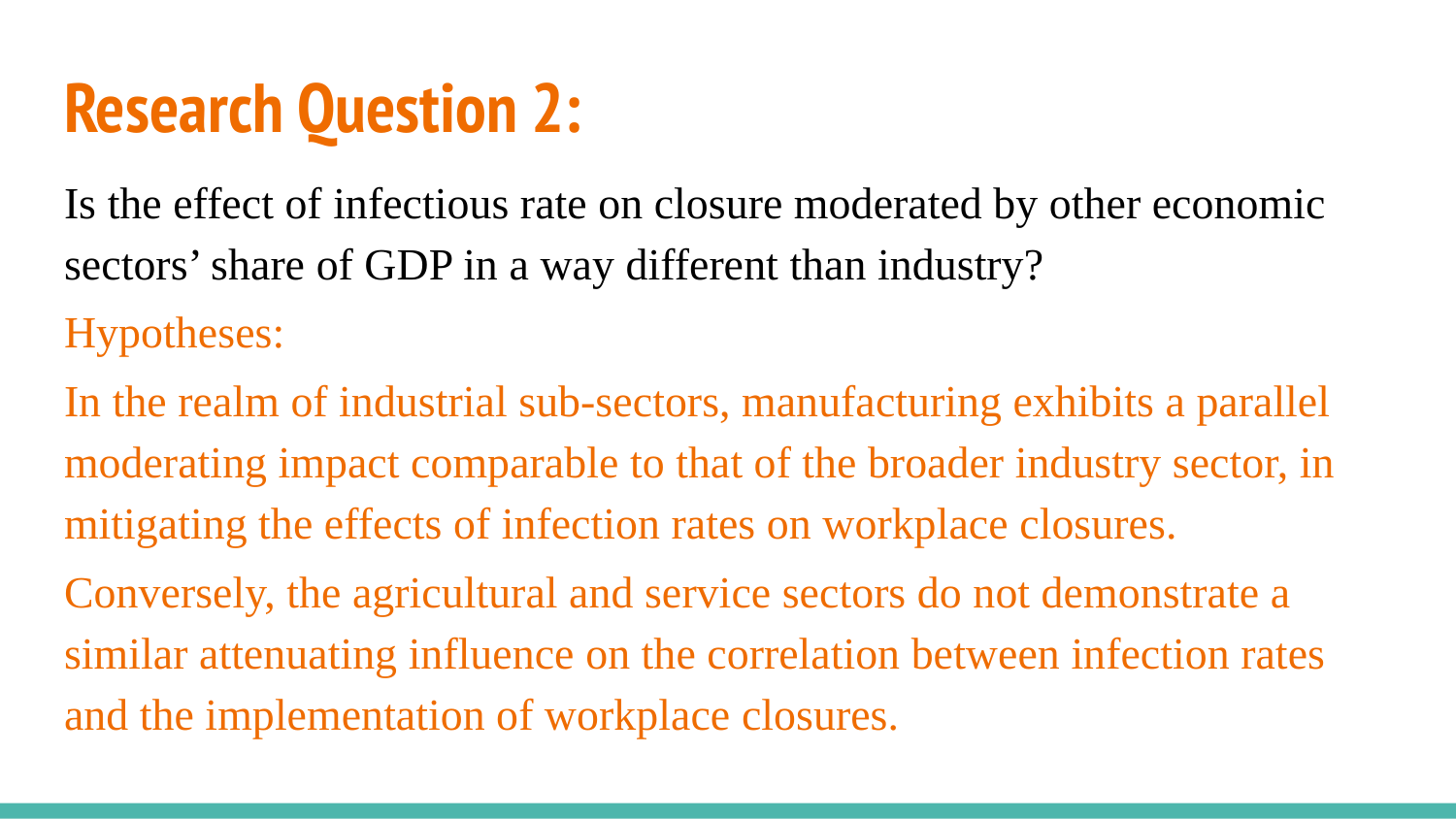

# Research Question 2:
Is the effect of infectious rate on closure moderated by other economic sectors’ share of GDP in a way different than industry?
Hypotheses:
In the realm of industrial sub-sectors, manufacturing exhibits a parallel moderating impact comparable to that of the broader industry sector, in mitigating the effects of infection rates on workplace closures.
Conversely, the agricultural and service sectors do not demonstrate a similar attenuating influence on the correlation between infection rates and the implementation of workplace closures.